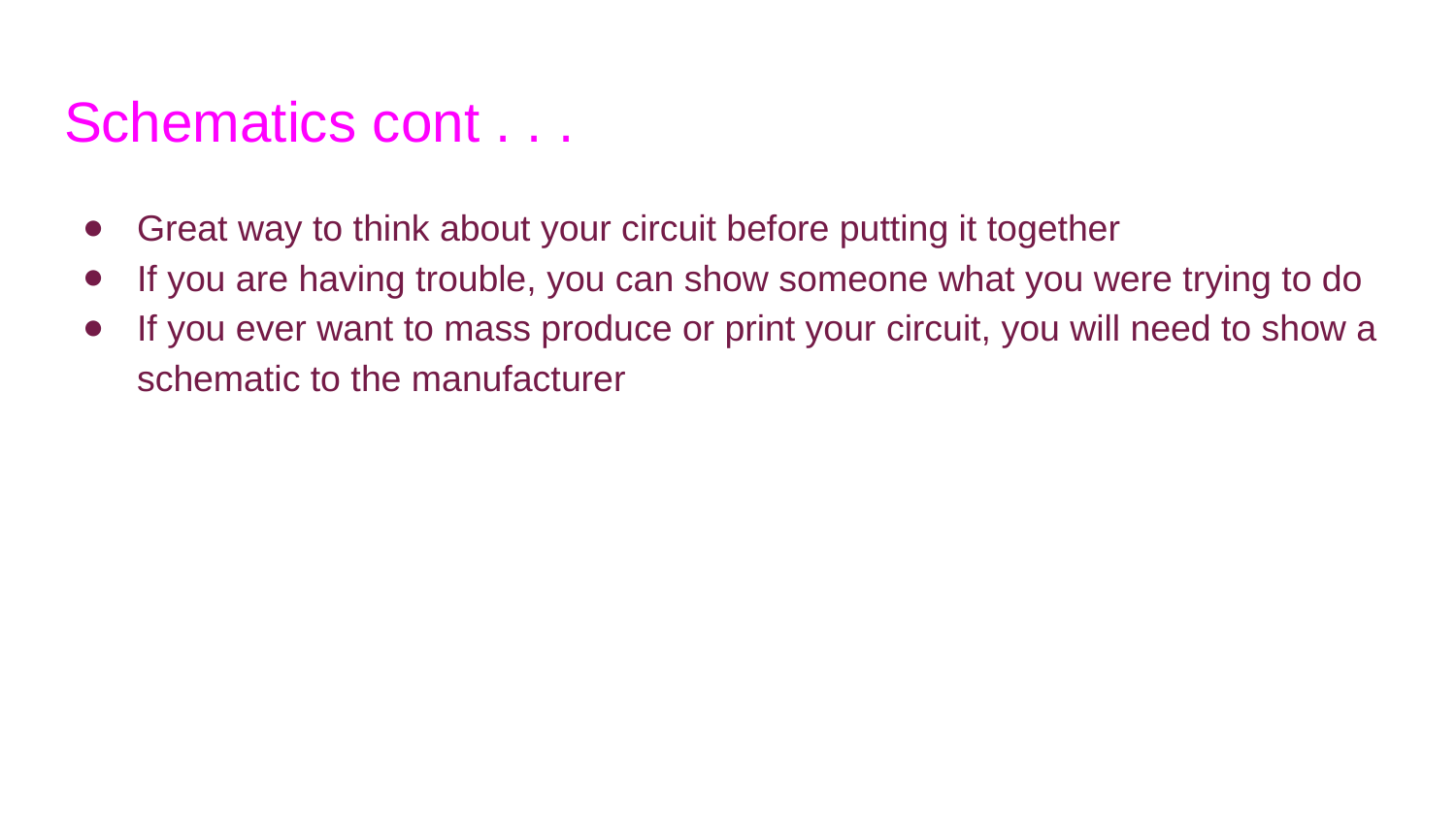

# Schematics cont . . .
Great way to think about your circuit before putting it together
If you are having trouble, you can show someone what you were trying to do
If you ever want to mass produce or print your circuit, you will need to show a schematic to the manufacturer